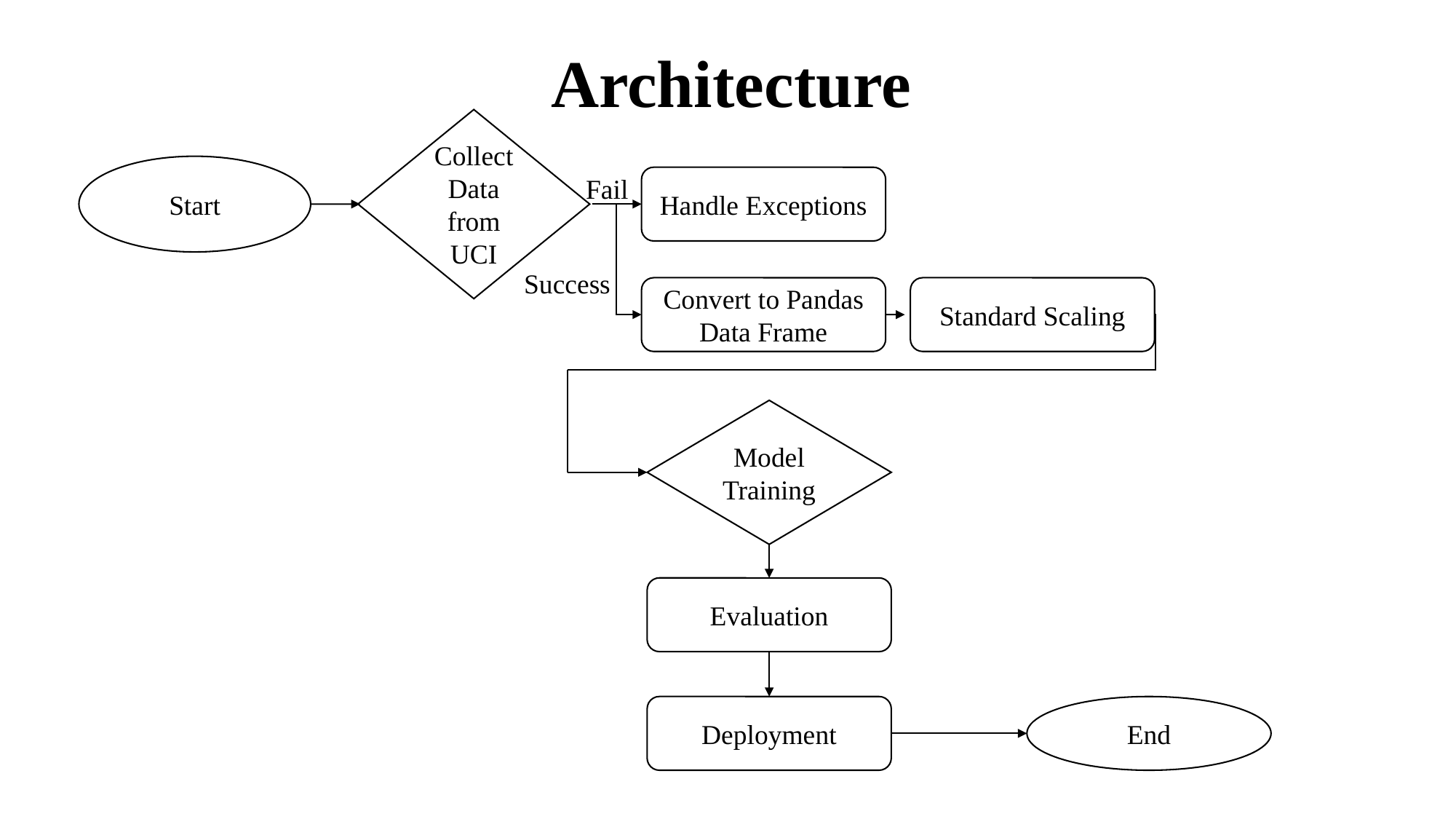

# Architecture
Collect Data from UCI
Start
Handle Exceptions
Fail
Success
Standard Scaling
Convert to Pandas Data Frame
Model Training
Evaluation
Deployment
End